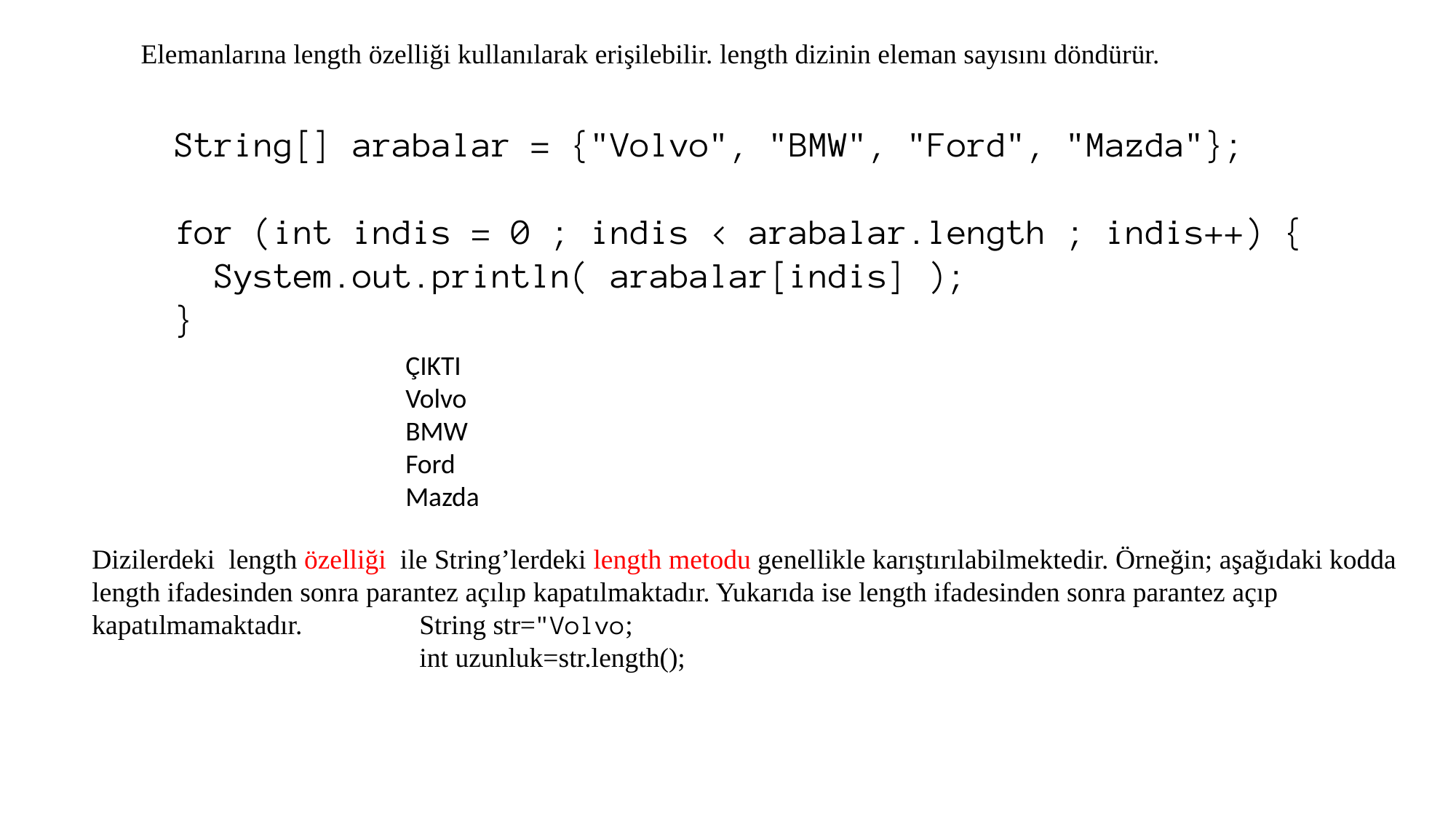

Elemanlarına length özelliği kullanılarak erişilebilir. length dizinin eleman sayısını döndürür.
String[] arabalar = {"Volvo", "BMW", "Ford", "Mazda"};

for (int indis = 0 ; indis < arabalar.length ; indis++) {
  System.out.println( arabalar[indis] );
}
ÇIKTI
Volvo
BMW
Ford
Mazda
Dizilerdeki  length özelliği  ile String’lerdeki length metodu genellikle karıştırılabilmektedir. Örneğin; aşağıdaki kodda
length ifadesinden sonra parantez açılıp kapatılmaktadır. Yukarıda ise length ifadesinden sonra parantez açıp kapatılmamaktadır. 		String str="Volvo;
			int uzunluk=str.length();